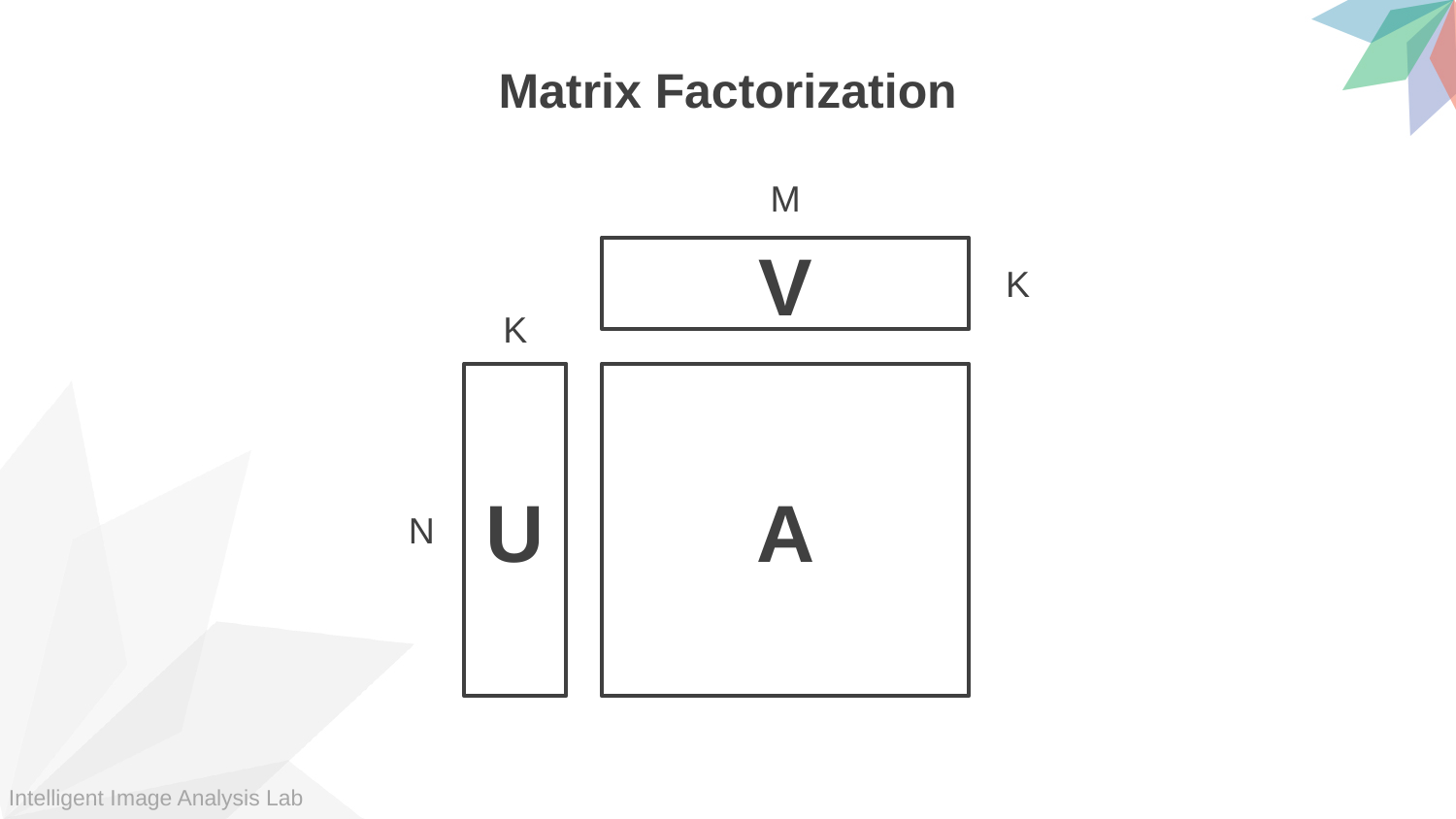

Matrix Factorization
M
V
K
K
U
A
N